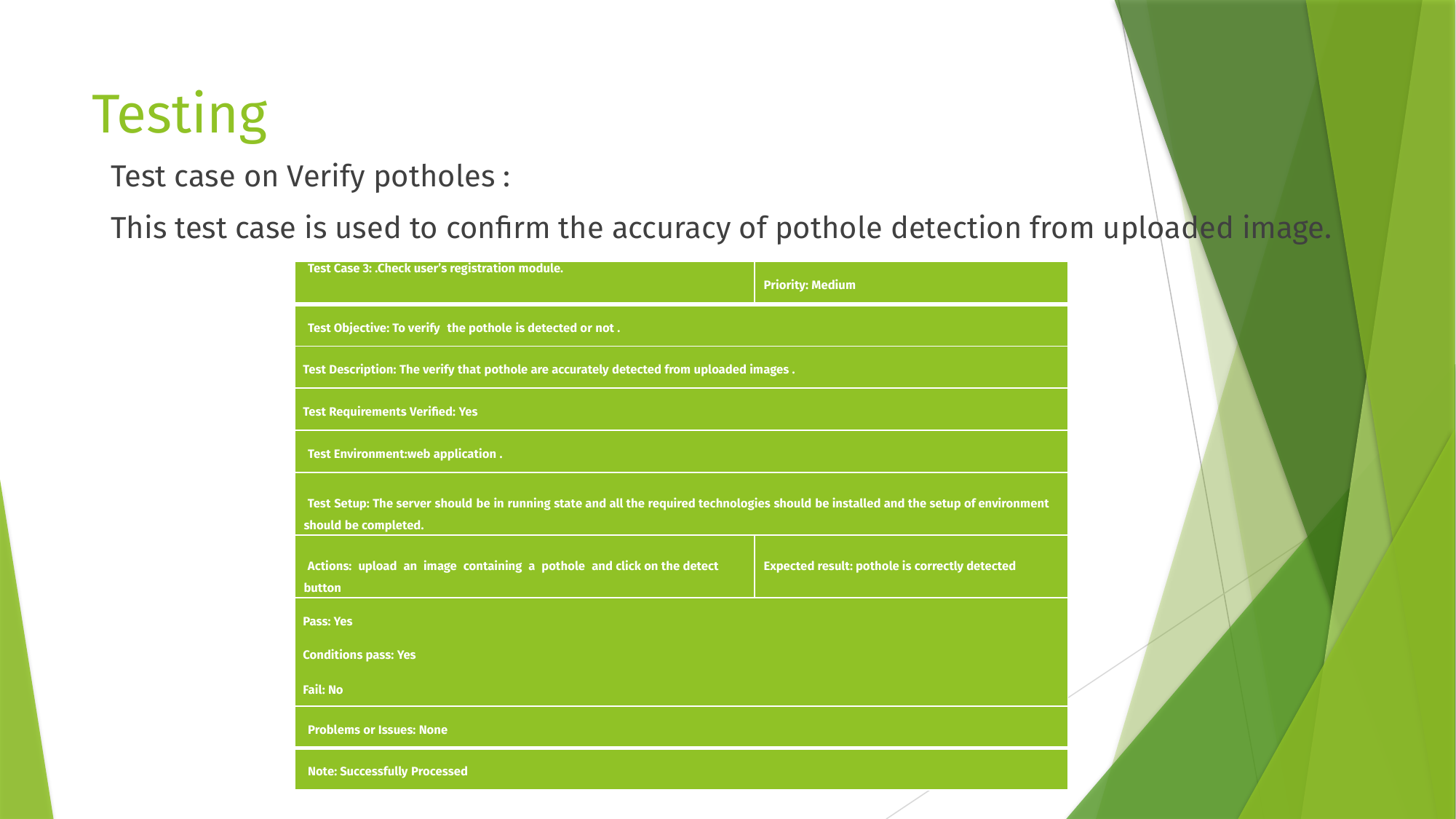

# Testing
Test case on Verify potholes :
This test case is used to confirm the accuracy of pothole detection from uploaded image.

| Test Case 3: .Check user’s registration module. | Priority: Medium |
| --- | --- |
| Test Objective: To verify the pothole is detected or not . |  |
| Test Description: The verify that pothole are accurately detected from uploaded images . |  |
| Test Requirements Verified: Yes |  |
| Test Environment:web application . |  |
| Test Setup: The server should be in running state and all the required technologies should be installed and the setup of environment should be completed. |  |
| Actions: upload an image containing a pothole and click on the detect button | Expected result: pothole is correctly detected |
| Pass: Yes   Conditions pass: Yes   Fail: No |  |
| Problems or Issues: None |  |
| Note: Successfully Processed |  |